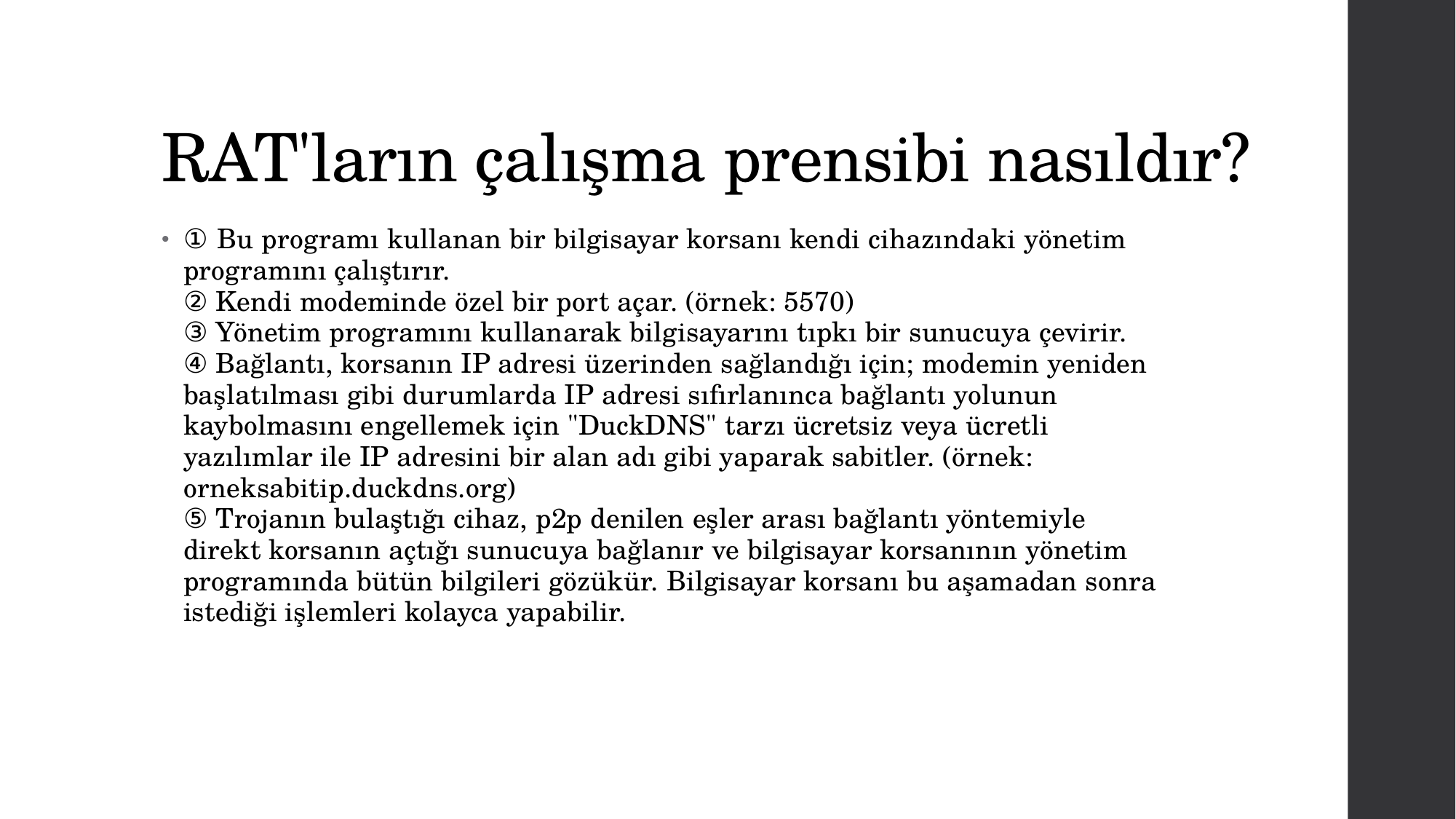

# RAT'ların çalışma prensibi nasıldır?
① Bu programı kullanan bir bilgisayar korsanı kendi cihazındaki yönetim programını çalıştırır.
② Kendi modeminde özel bir port açar. (örnek: 5570)
③ Yönetim programını kullanarak bilgisayarını tıpkı bir sunucuya çevirir.
④ Bağlantı, korsanın IP adresi üzerinden sağlandığı için; modemin yeniden başlatılması gibi durumlarda IP adresi sıfırlanınca bağlantı yolunun kaybolmasını engellemek için "DuckDNS" tarzı ücretsiz veya ücretli yazılımlar ile IP adresini bir alan adı gibi yaparak sabitler. (örnek: orneksabitip.duckdns.org)
⑤ Trojanın bulaştığı cihaz, p2p denilen eşler arası bağlantı yöntemiyle direkt korsanın açtığı sunucuya bağlanır ve bilgisayar korsanının yönetim programında bütün bilgileri gözükür. Bilgisayar korsanı bu aşamadan sonra istediği işlemleri kolayca yapabilir.